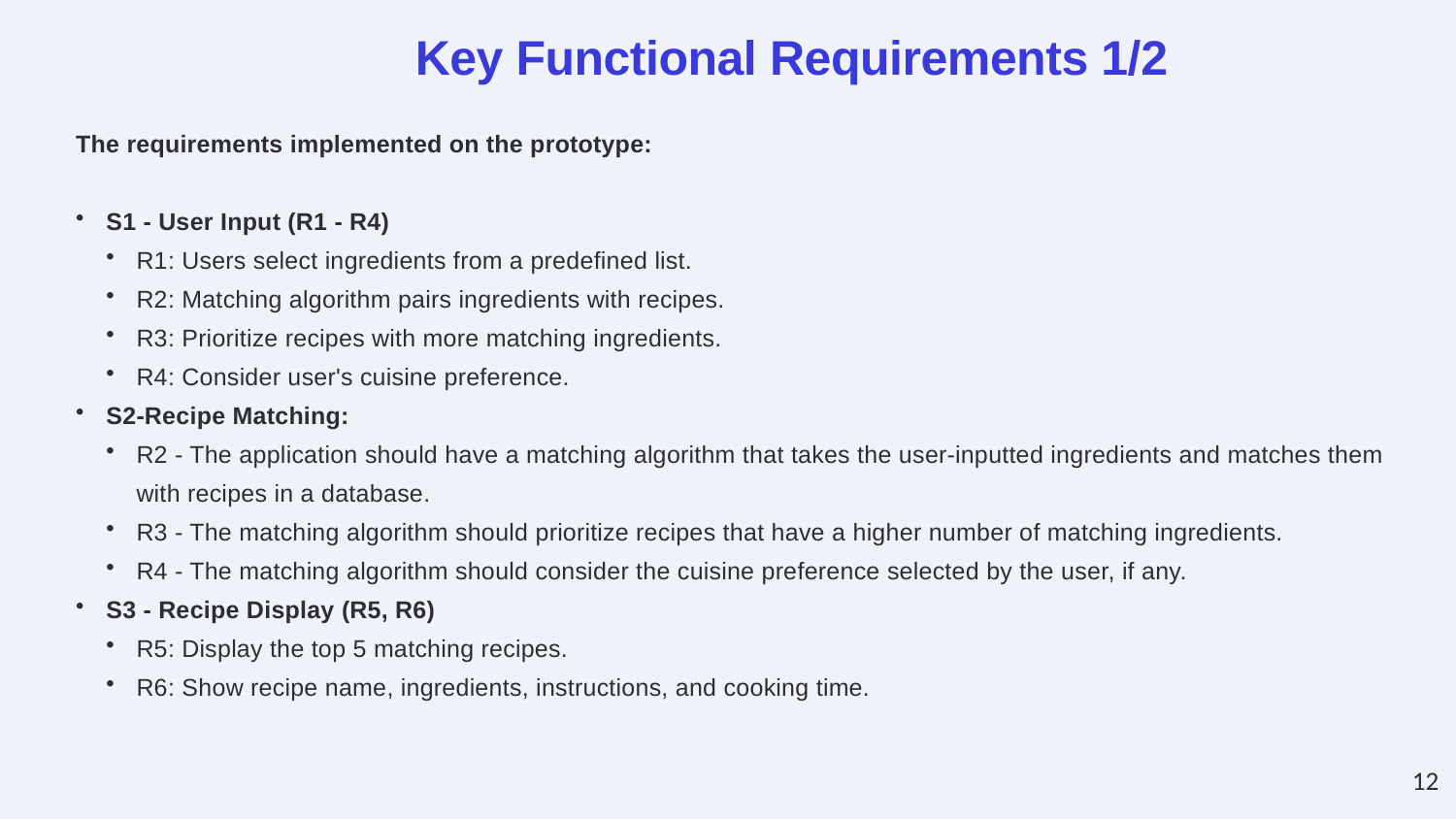

Key Functional Requirements 1/2
The requirements implemented on the prototype:

S1 - User Input (R1 - R4)
R1: Users select ingredients from a predefined list.
R2: Matching algorithm pairs ingredients with recipes.
R3: Prioritize recipes with more matching ingredients.
R4: Consider user's cuisine preference.
S2-Recipe Matching:
R2 - The application should have a matching algorithm that takes the user-inputted ingredients and matches them with recipes in a database.
R3 - The matching algorithm should prioritize recipes that have a higher number of matching ingredients.
R4 - The matching algorithm should consider the cuisine preference selected by the user, if any.
S3 - Recipe Display (R5, R6)
R5: Display the top 5 matching recipes.
R6: Show recipe name, ingredients, instructions, and cooking time.
12